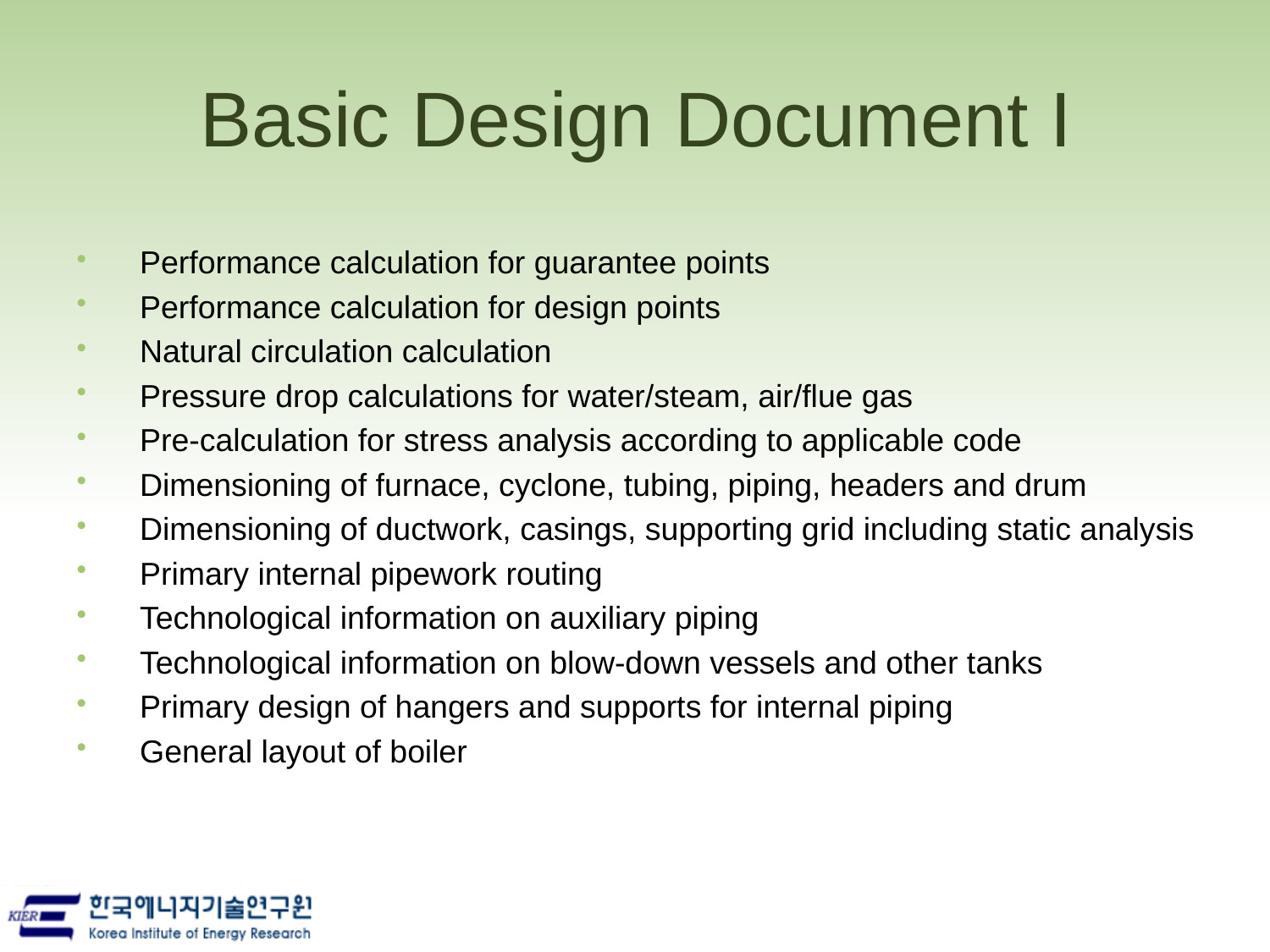

# Basic Design Document I
Performance calculation for guarantee points
Performance calculation for design points
Natural circulation calculation
Pressure drop calculations for water/steam, air/flue gas
Pre-calculation for stress analysis according to applicable code
Dimensioning of furnace, cyclone, tubing, piping, headers and drum
Dimensioning of ductwork, casings, supporting grid including static analysis
Primary internal pipework routing
Technological information on auxiliary piping
Technological information on blow-down vessels and other tanks
Primary design of hangers and supports for internal piping
General layout of boiler